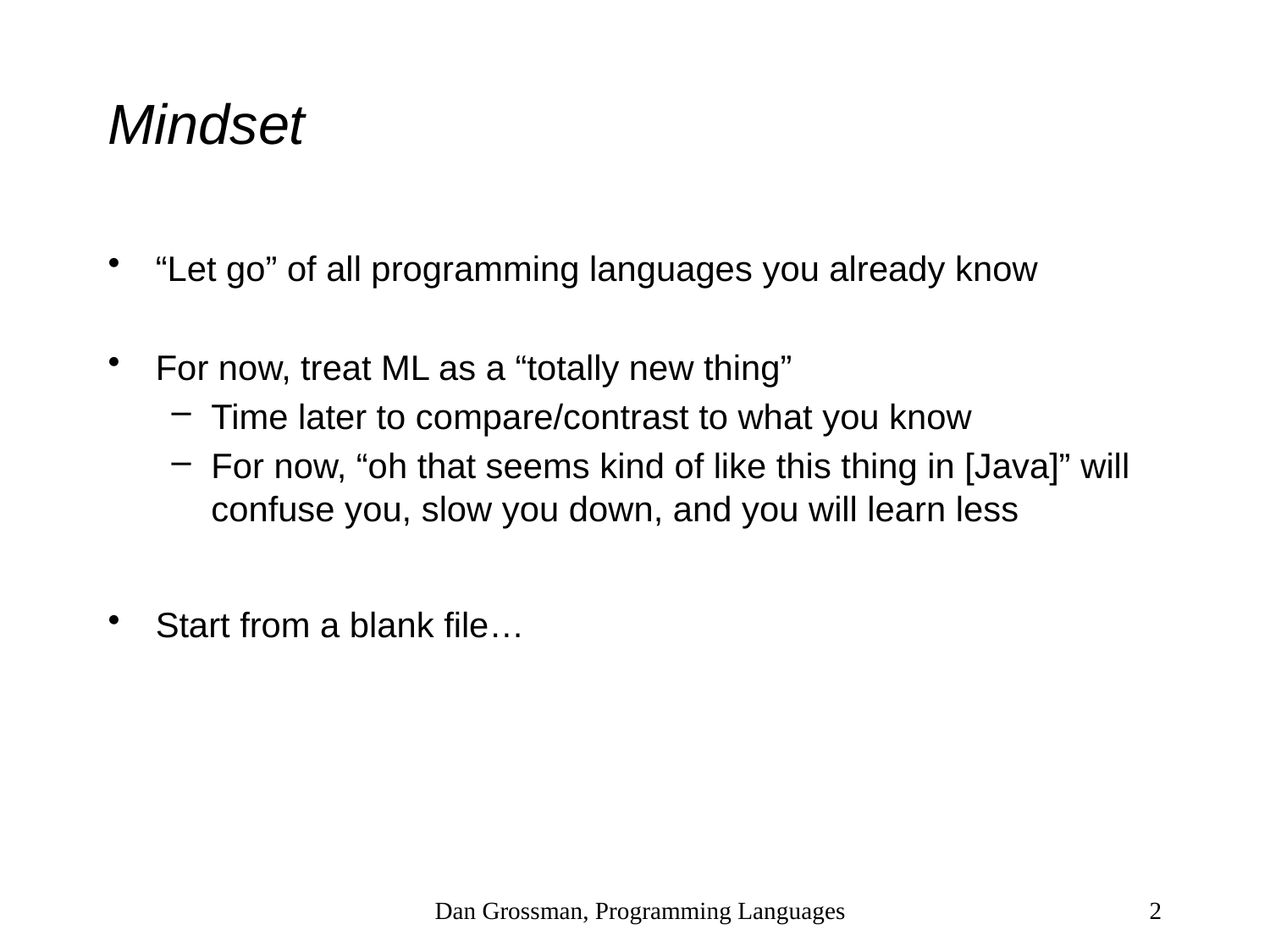

# Mindset

“Let go” of all programming languages you already know

For now, treat ML as a “totally new thing”
Time later to compare/contrast to what you know
For now, “oh that seems kind of like this thing in [Java]” will confuse you, slow you down, and you will learn less

Start from a blank file…
Dan Grossman, Programming Languages
2